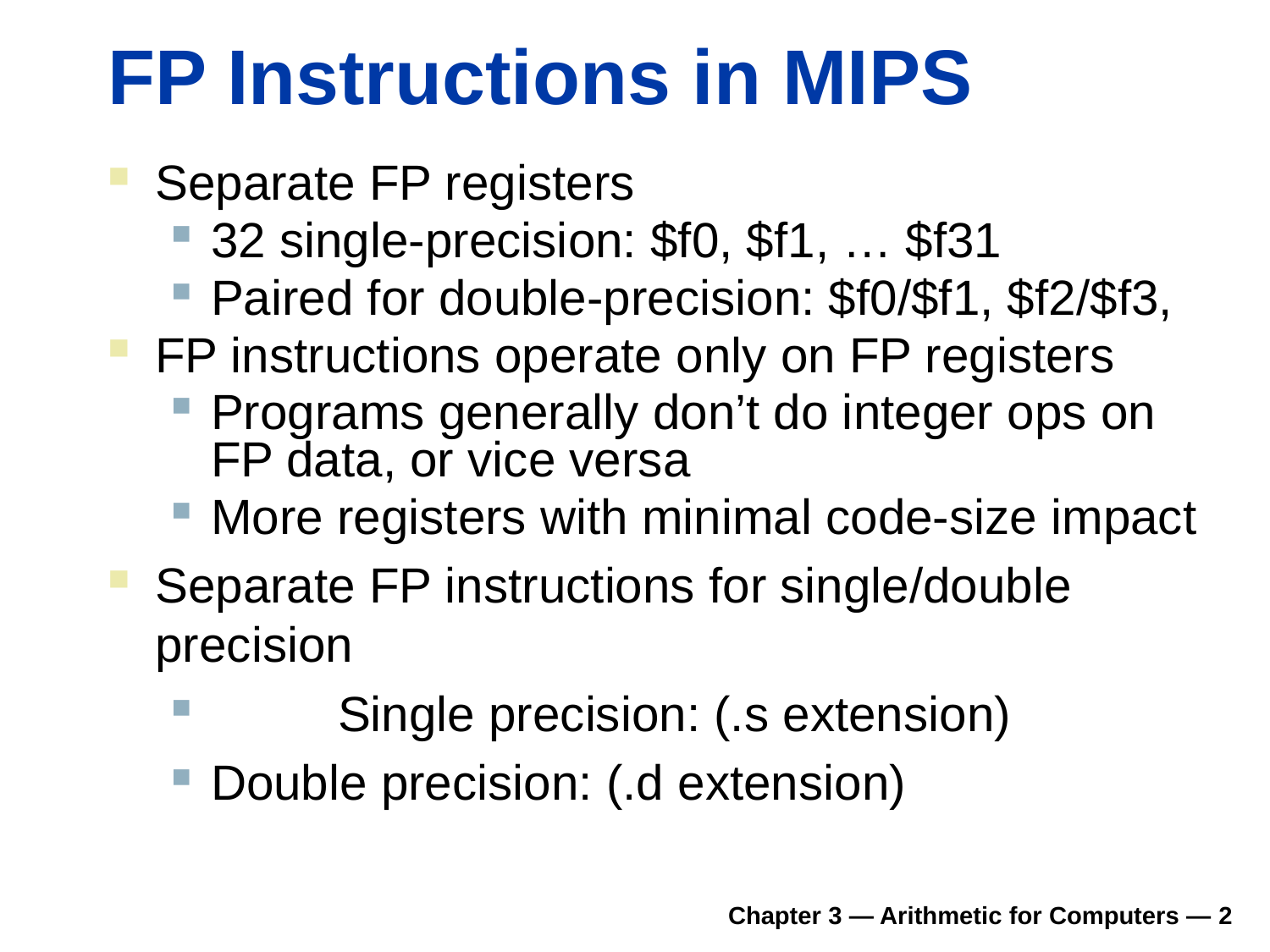

# FP Instructions in MIPS
Separate FP registers
32 single-precision: $f0, $f1, … $f31
Paired for double-precision: $f0/$f1, $f2/$f3,
FP instructions operate only on FP registers
Programs generally don’t do integer ops on FP data, or vice versa
More registers with minimal code-size impact
Separate FP instructions for single/double precision
	Single precision: (.s extension)
Double precision: (.d extension)
Chapter 3 — Arithmetic for Computers — 2